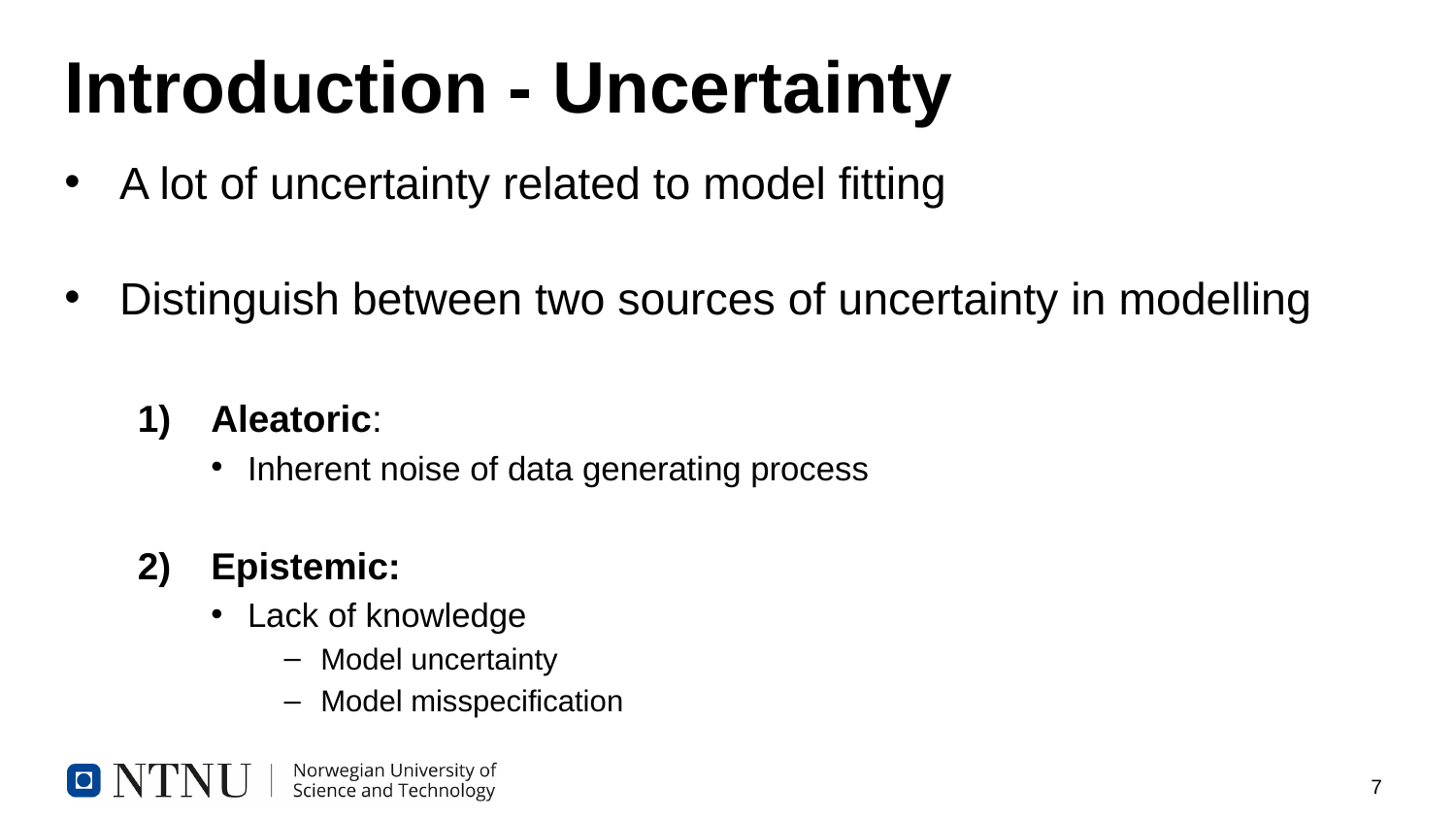

# Introduction - Uncertainty
A lot of uncertainty related to model fitting

Distinguish between two sources of uncertainty in modelling

Aleatoric:
Inherent noise of data generating process

Epistemic:
Lack of knowledge
Model uncertainty
Model misspecification